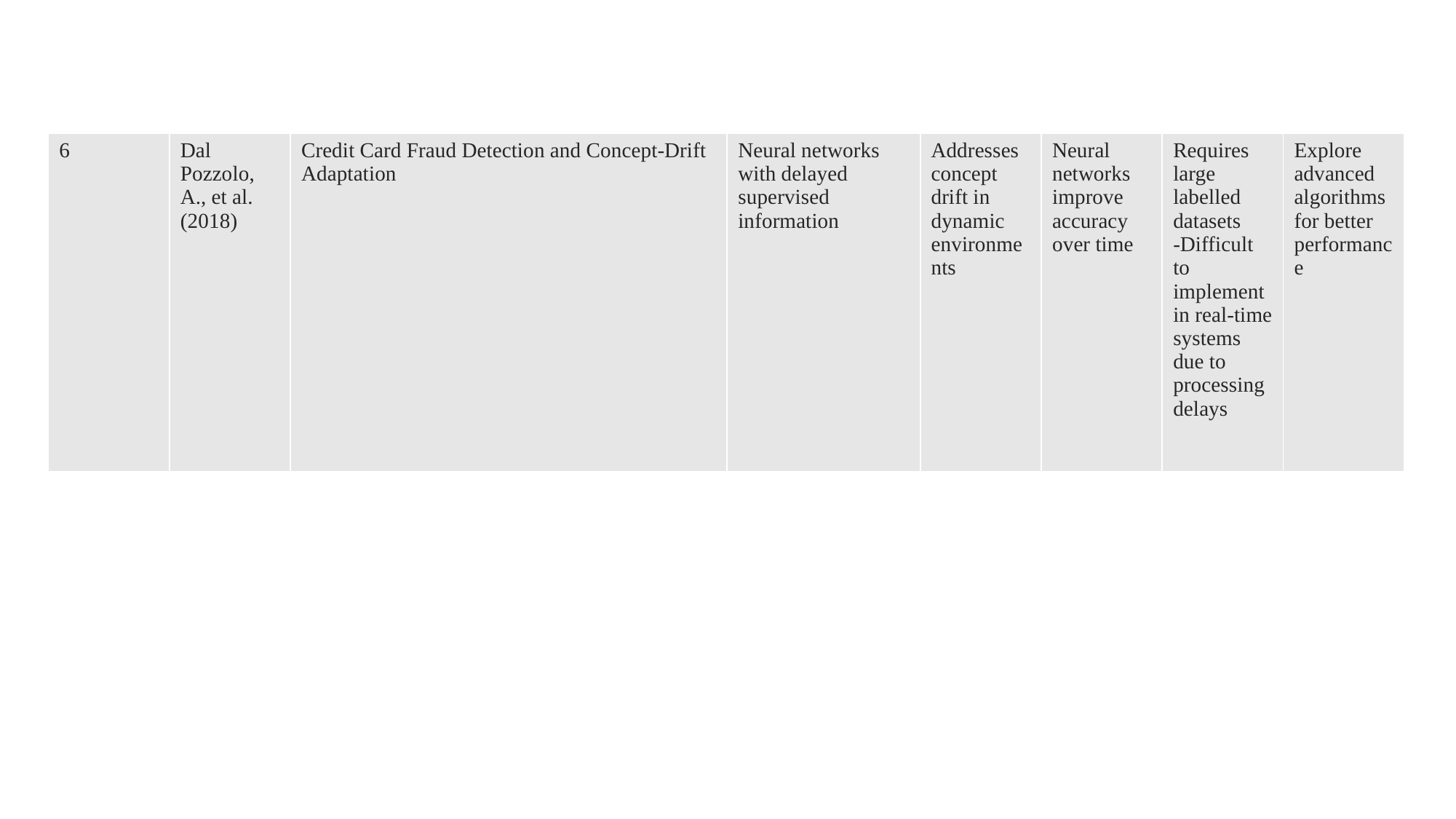

| 6 | Dal Pozzolo, A., et al. (2018) | Credit Card Fraud Detection and Concept-Drift Adaptation | Neural networks with delayed supervised information | Addresses concept drift in dynamic environments | Neural networks improve accuracy over time | Requires large labelled datasets -Difficult to implement in real-time systems due to processing delays | Explore advanced algorithms for better performance |
| --- | --- | --- | --- | --- | --- | --- | --- |